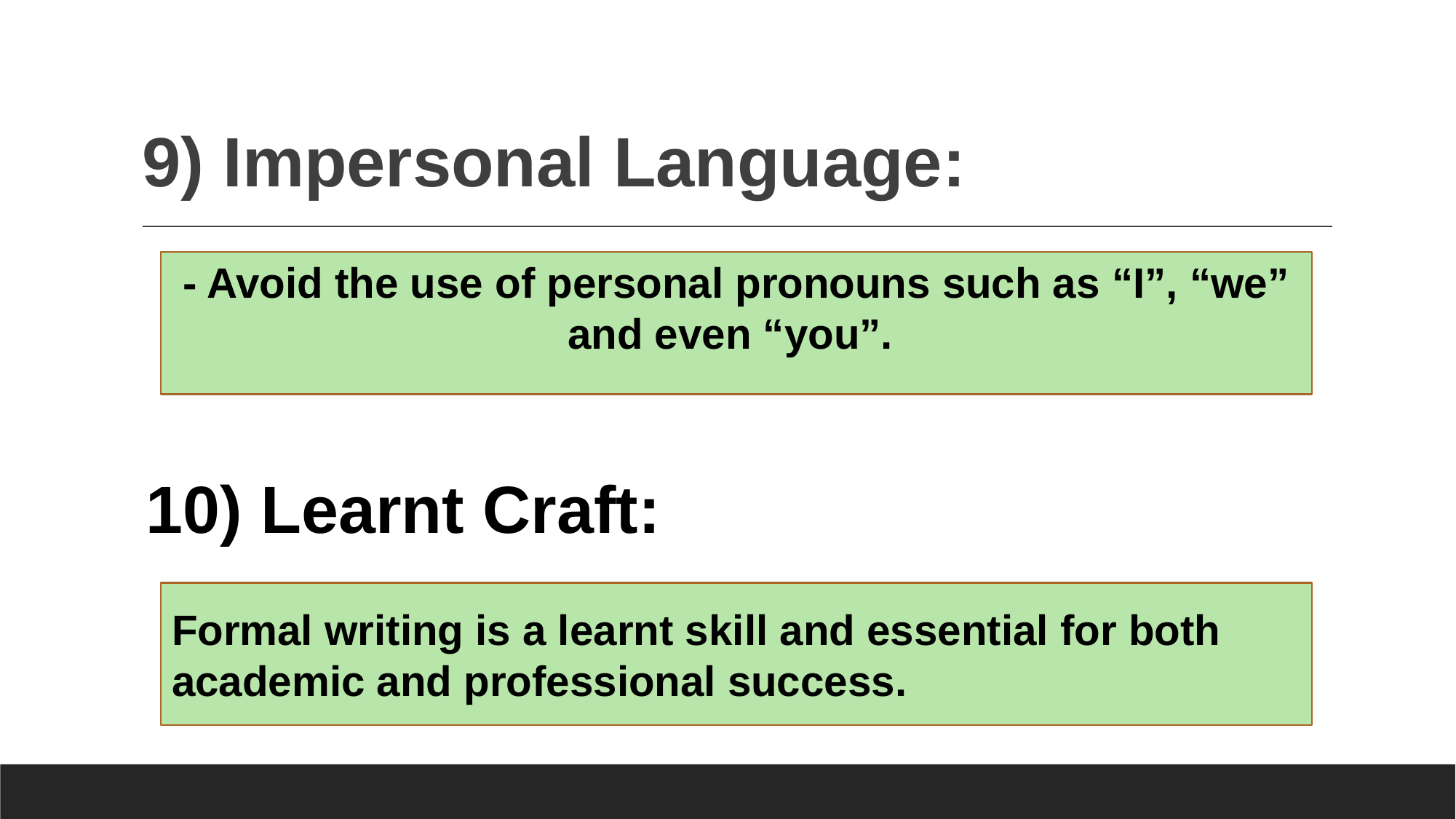

# 9) Impersonal Language:

10) Learnt Craft:

- Avoid the use of personal pronouns such as “I”, “we” and even “you”.

Formal writing is a learnt skill and essential for both academic and professional success.